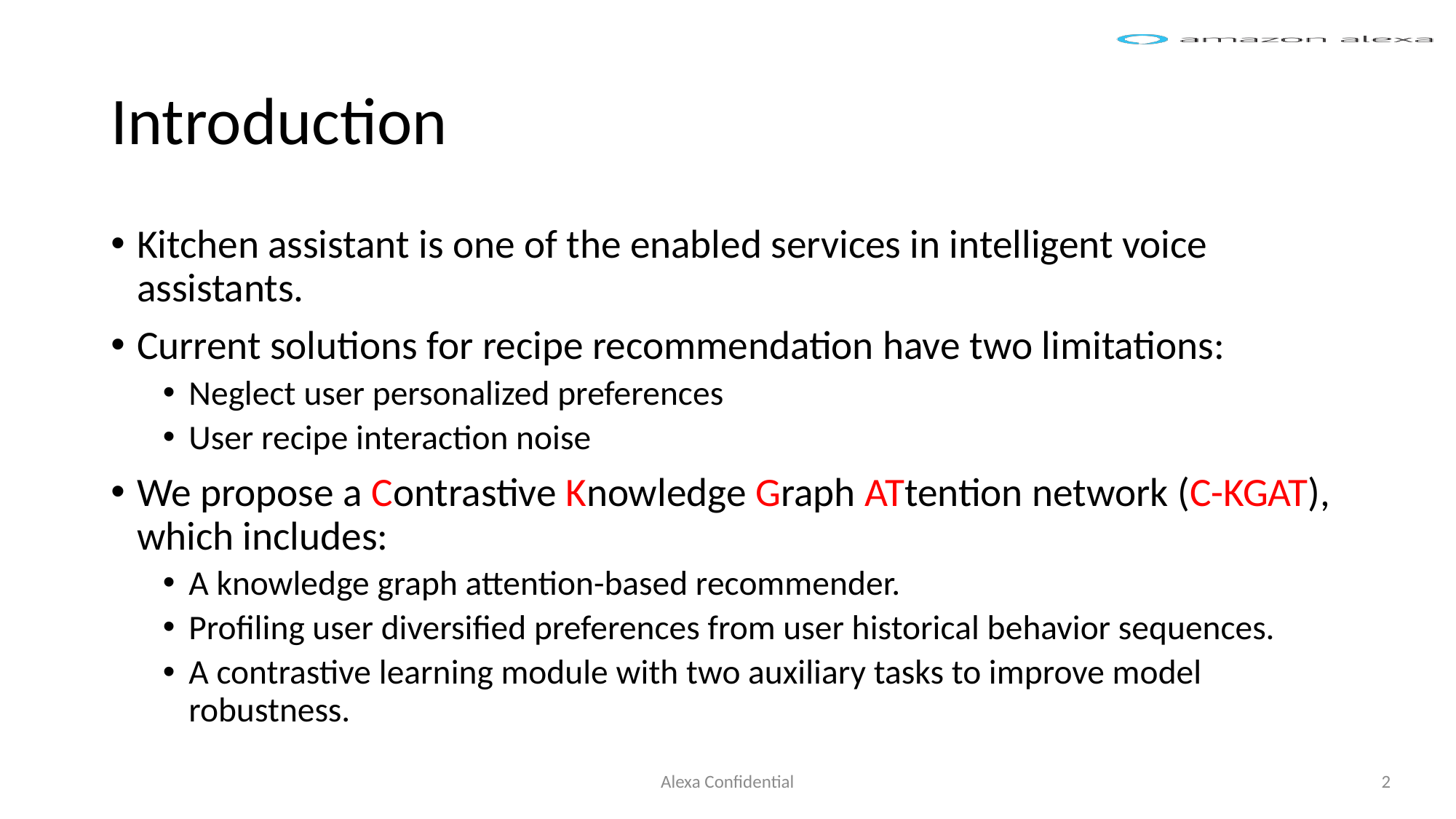

# Introduction
Kitchen assistant is one of the enabled services in intelligent voice assistants.
Current solutions for recipe recommendation have two limitations:
Neglect user personalized preferences
User recipe interaction noise
We propose a Contrastive Knowledge Graph ATtention network (C-KGAT), which includes:
A knowledge graph attention-based recommender.
Profiling user diversified preferences from user historical behavior sequences.
A contrastive learning module with two auxiliary tasks to improve model robustness.

Alexa Confidential
2